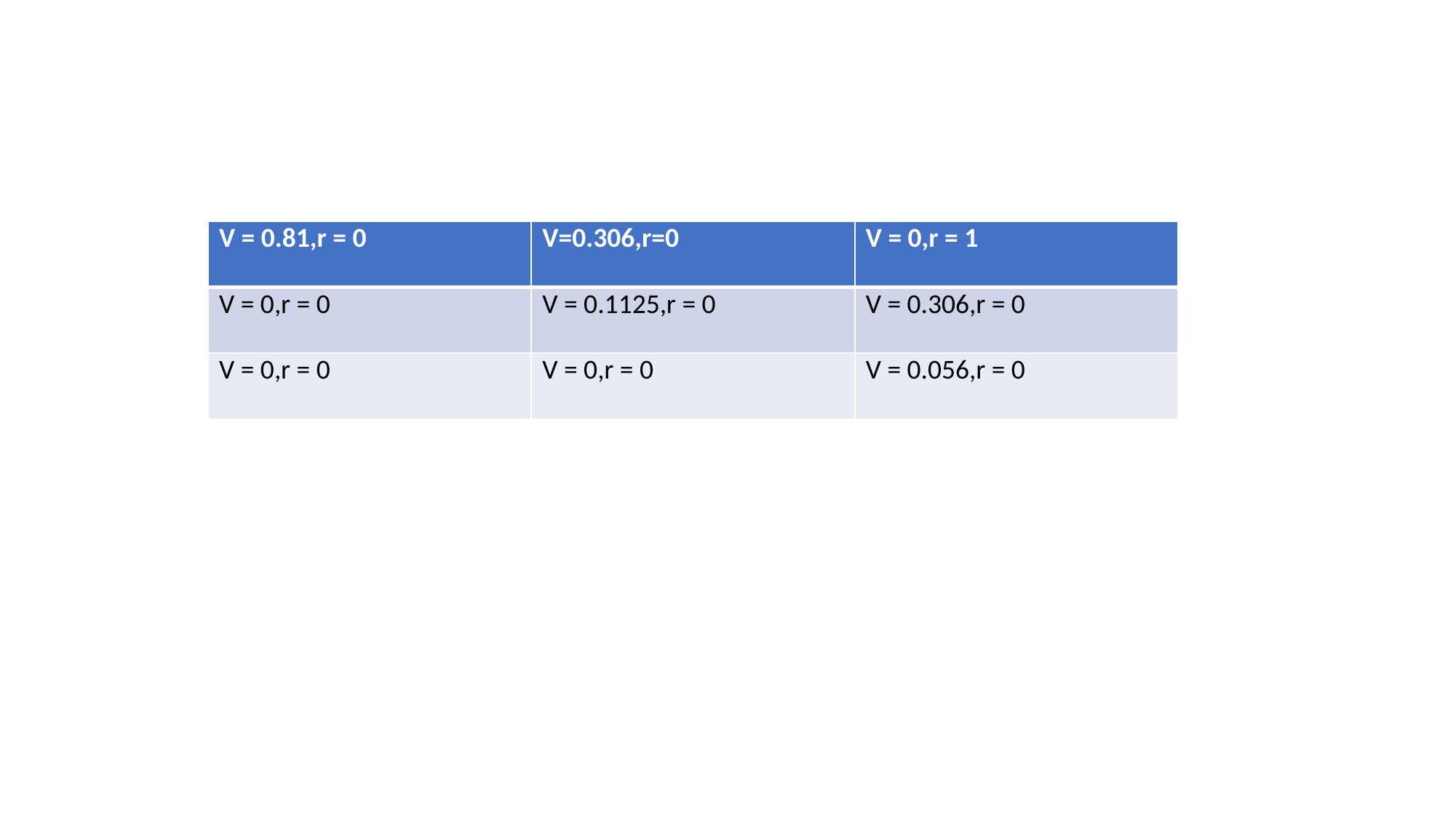

| V = 0.81,r = 0 | V=0.306,r=0 | V = 0,r = 1 |
| --- | --- | --- |
| V = 0,r = 0 | V = 0.1125,r = 0 | V = 0.306,r = 0 |
| V = 0,r = 0 | V = 0,r = 0 | V = 0.056,r = 0 |